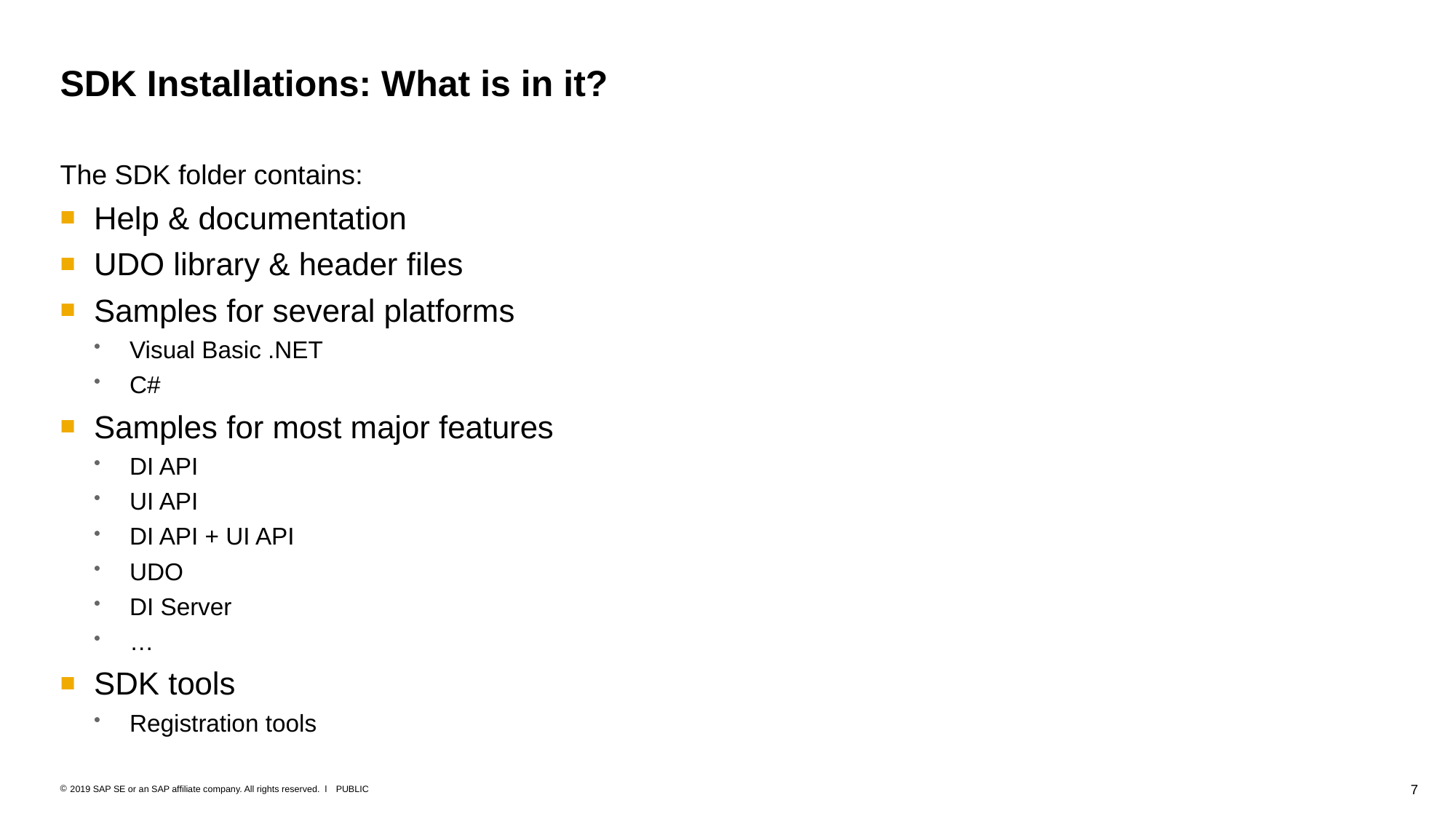

# SDK Installations: What is in it?
The SDK folder contains:
Help & documentation
UDO library & header files
Samples for several platforms
Visual Basic .NET
C#
Samples for most major features
DI API
UI API
DI API + UI API
UDO
DI Server
…
SDK tools
Registration tools